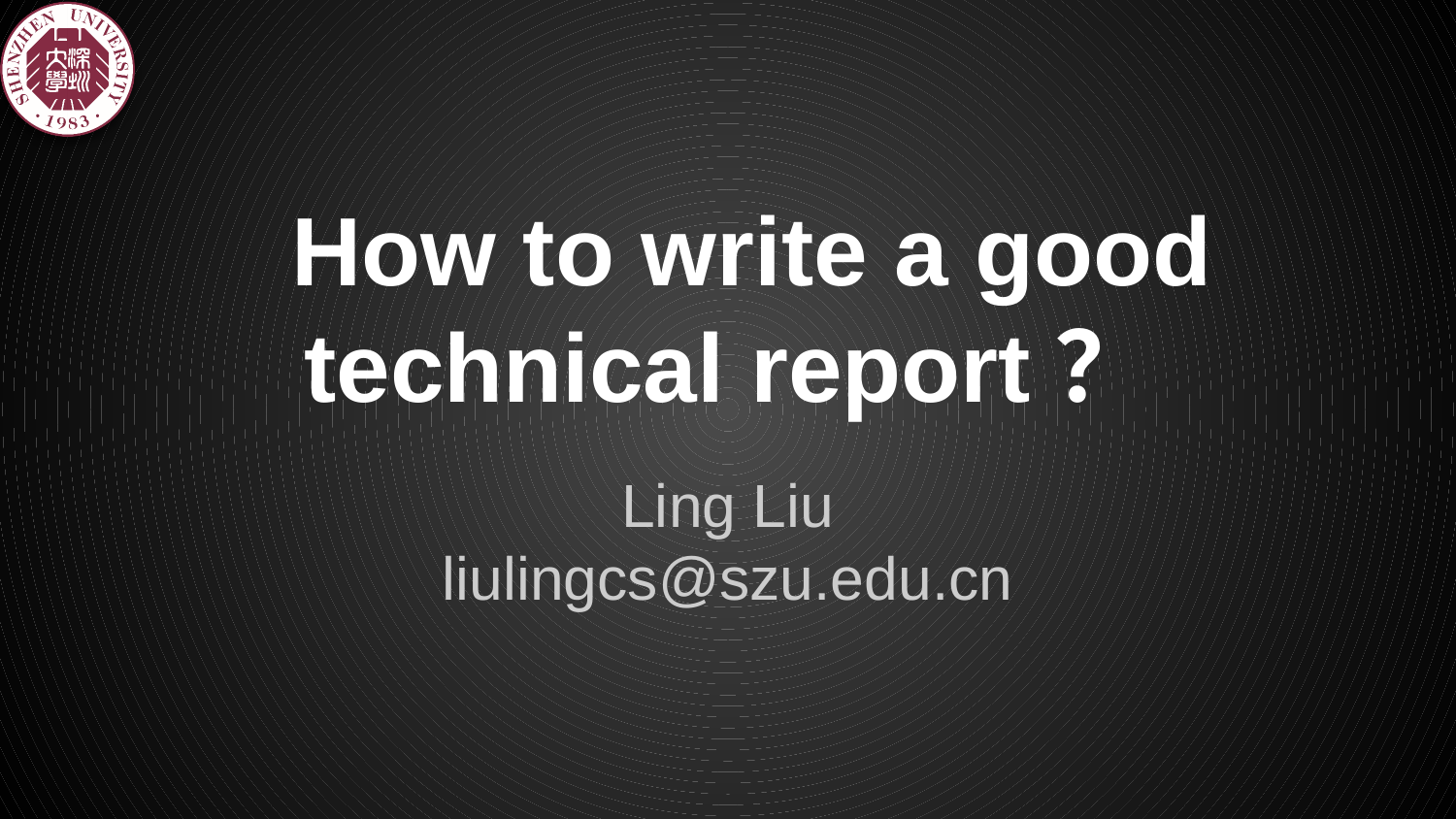

# How to write a good technical report？
Ling Liu
liulingcs@szu.edu.cn